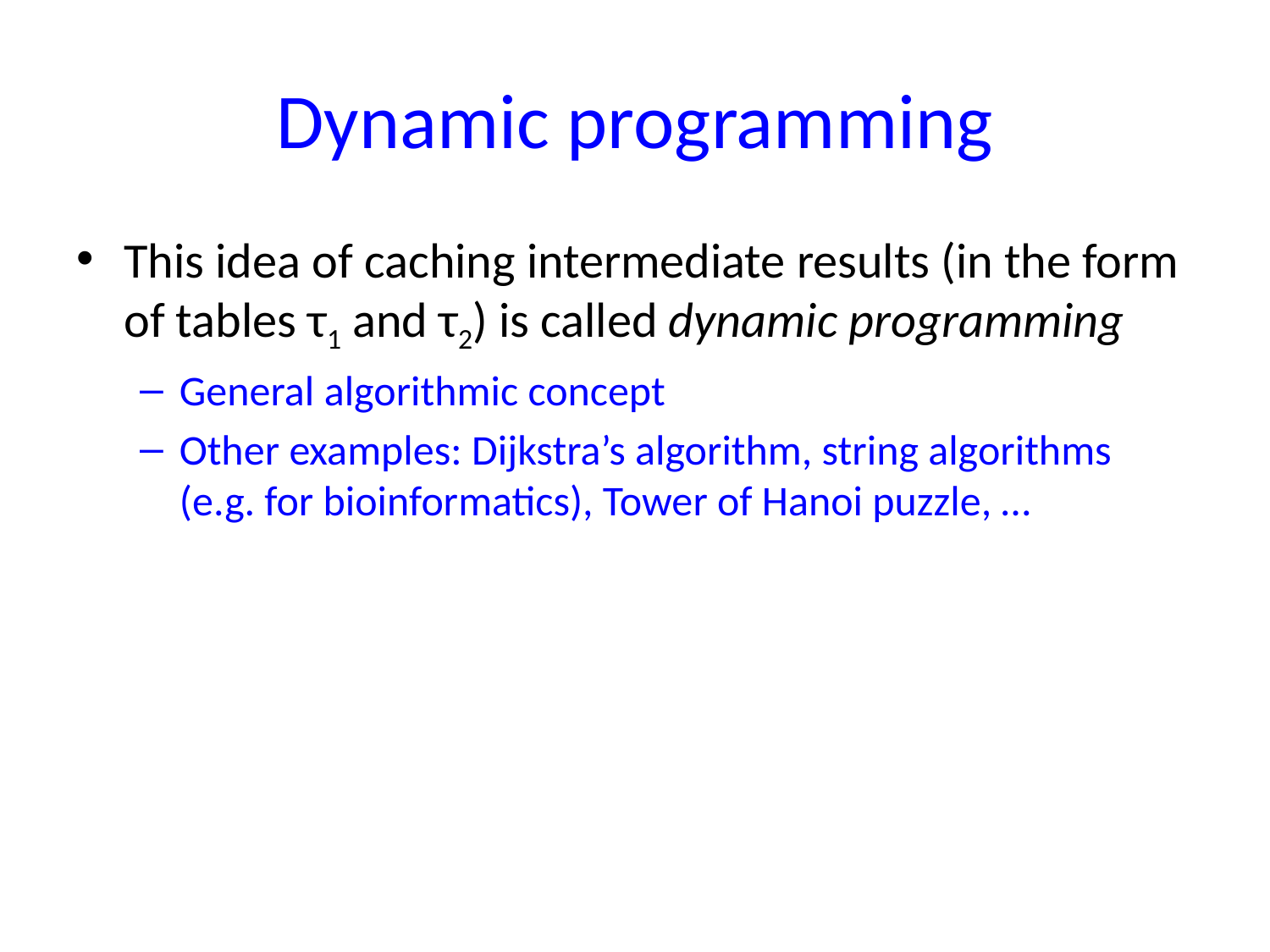

# Dynamic programming
This idea of caching intermediate results (in the form of tables τ1 and τ2) is called dynamic programming
General algorithmic concept
Other examples: Dijkstra’s algorithm, string algorithms (e.g. for bioinformatics), Tower of Hanoi puzzle, …